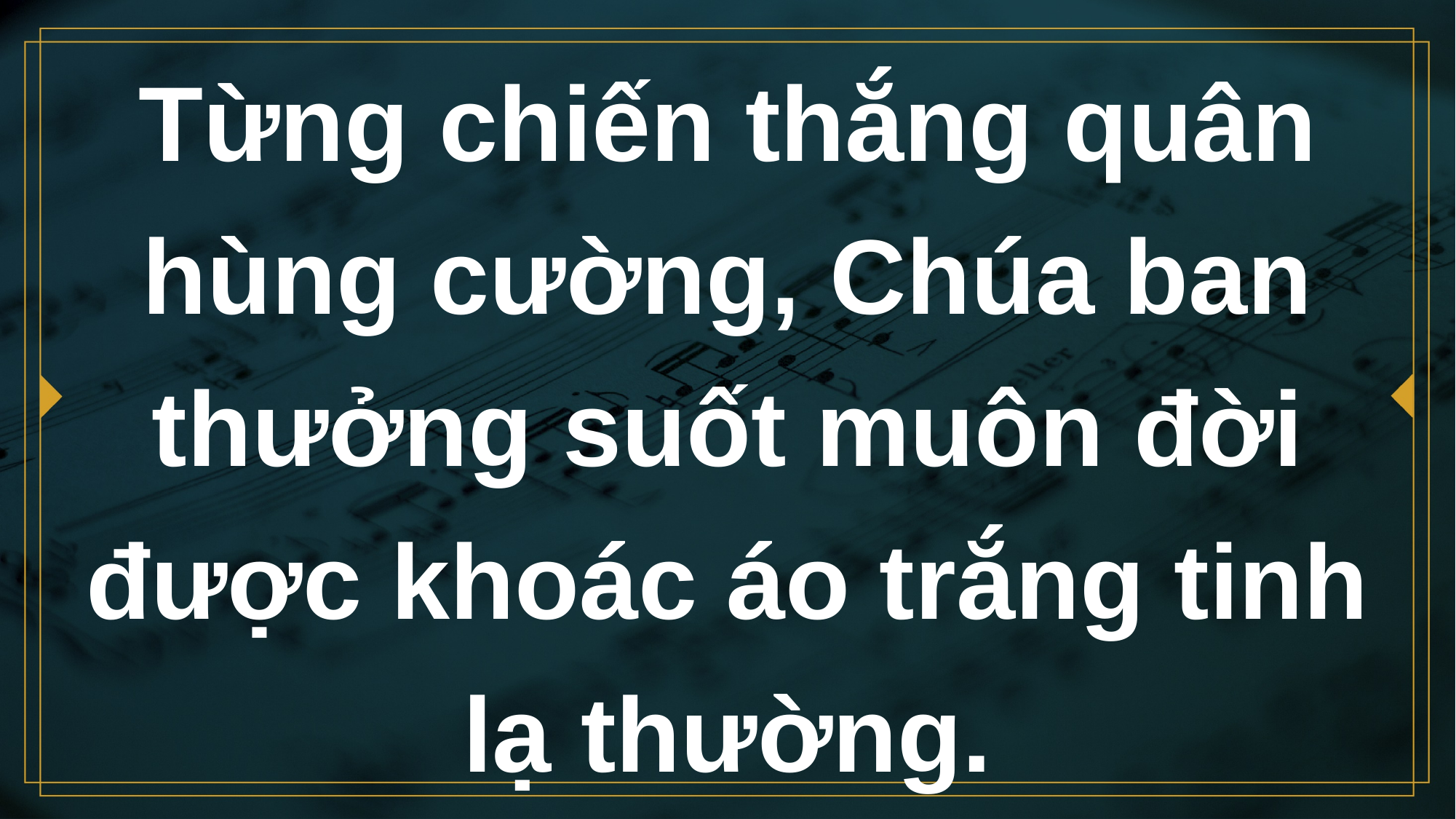

# Từng chiến thắng quân hùng cường, Chúa ban thưởng suốt muôn đời được khoác áo trắng tinh lạ thường.